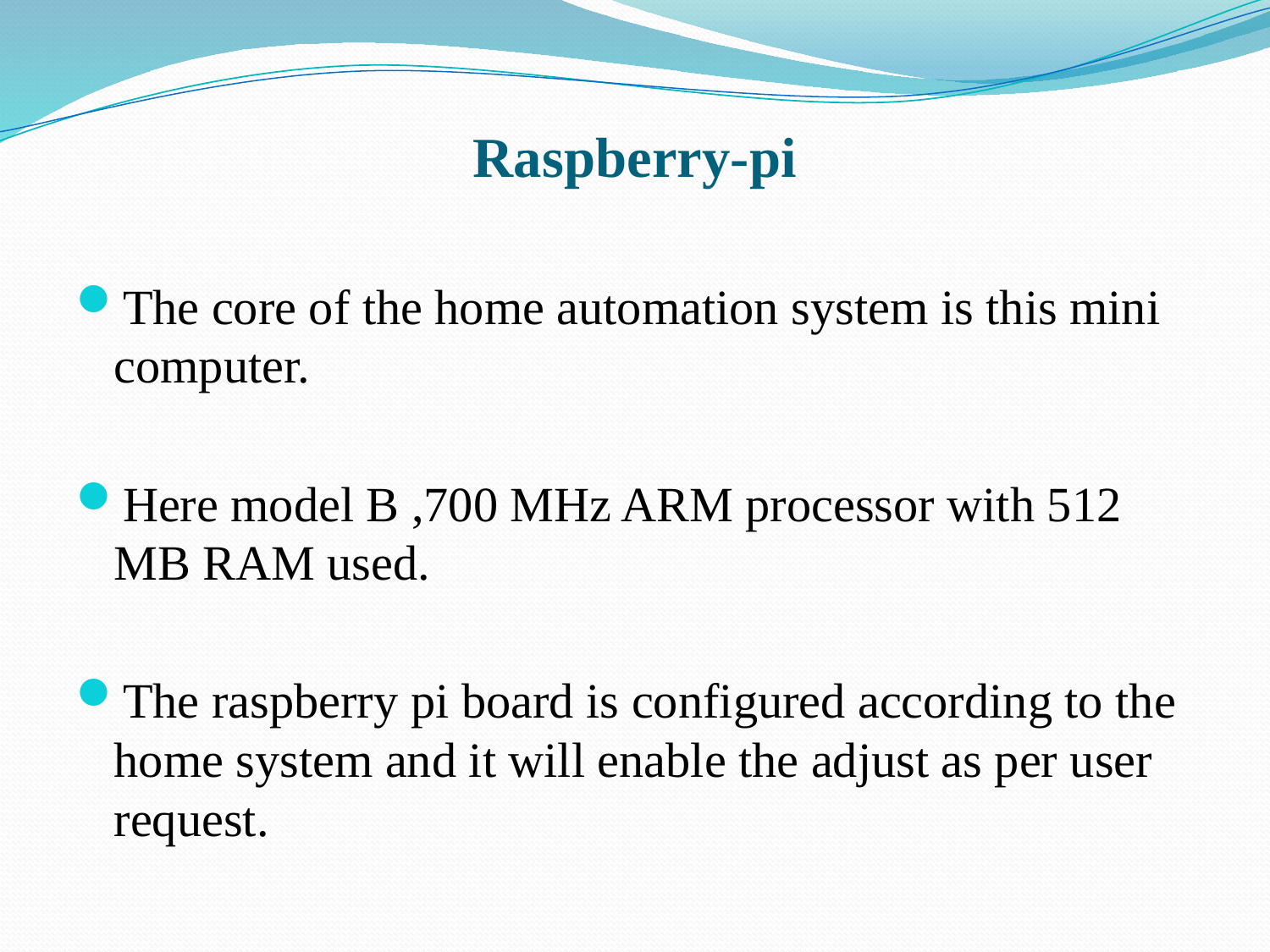

# Raspberry-pi
The core of the home automation system is this mini computer.

Here model B ,700 MHz ARM processor with 512 MB RAM used.

The raspberry pi board is configured according to the home system and it will enable the adjust as per user request.